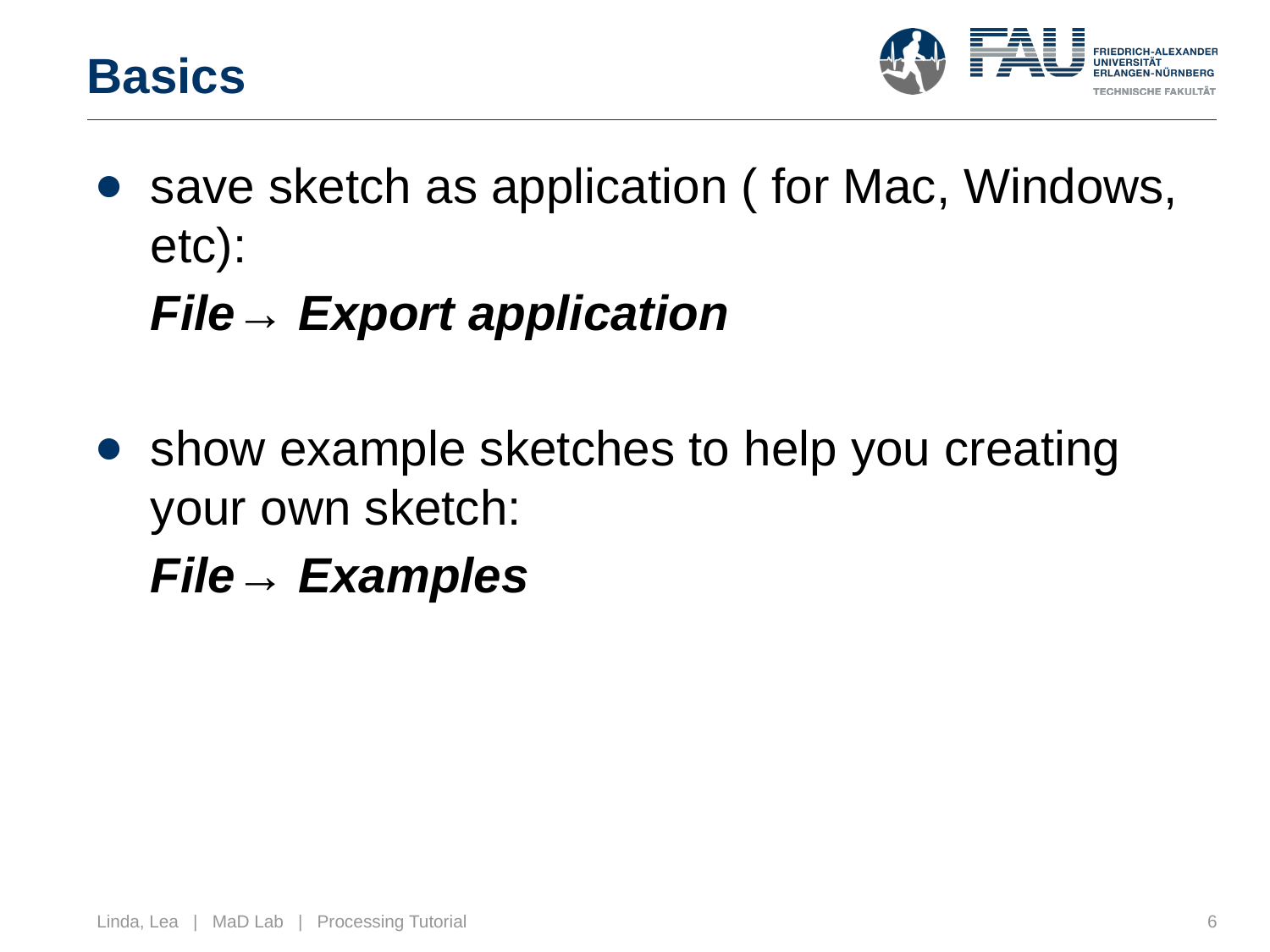

# Basics
save sketch as application ( for Mac, Windows, etc):
File→ Export application

show example sketches to help you creating your own sketch:
File→ Examples

6